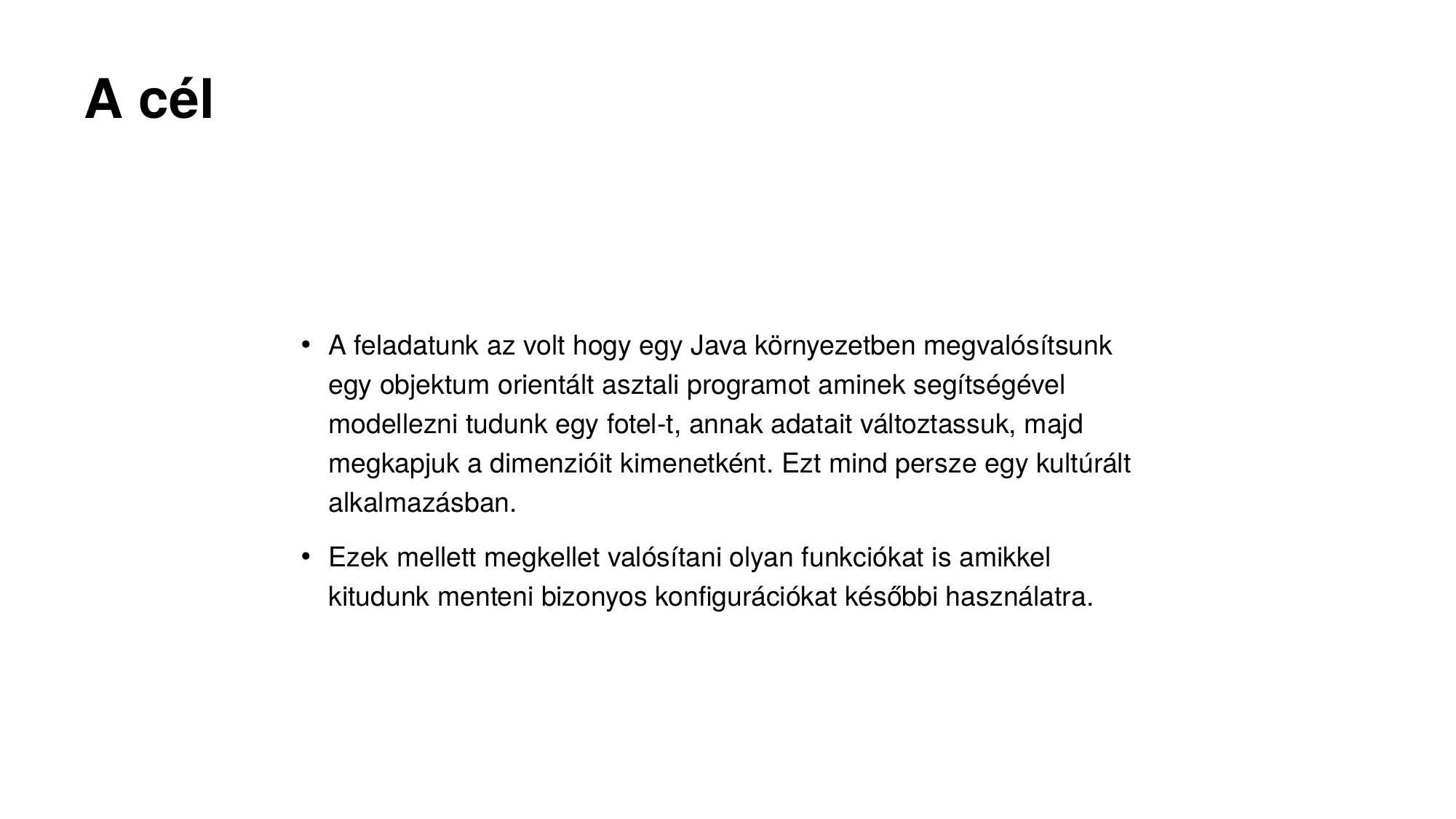

# A cél
A feladatunk az volt hogy egy Java környezetben megvalósítsunk egy objektum orientált asztali programot aminek segítségével modellezni tudunk egy fotel-t, annak adatait változtassuk, majd megkapjuk a dimenzióit kimenetként. Ezt mind persze egy kultúrált alkalmazásban.
Ezek mellett megkellet valósítani olyan funkciókat is amikkel kitudunk menteni bizonyos konfigurációkat későbbi használatra.